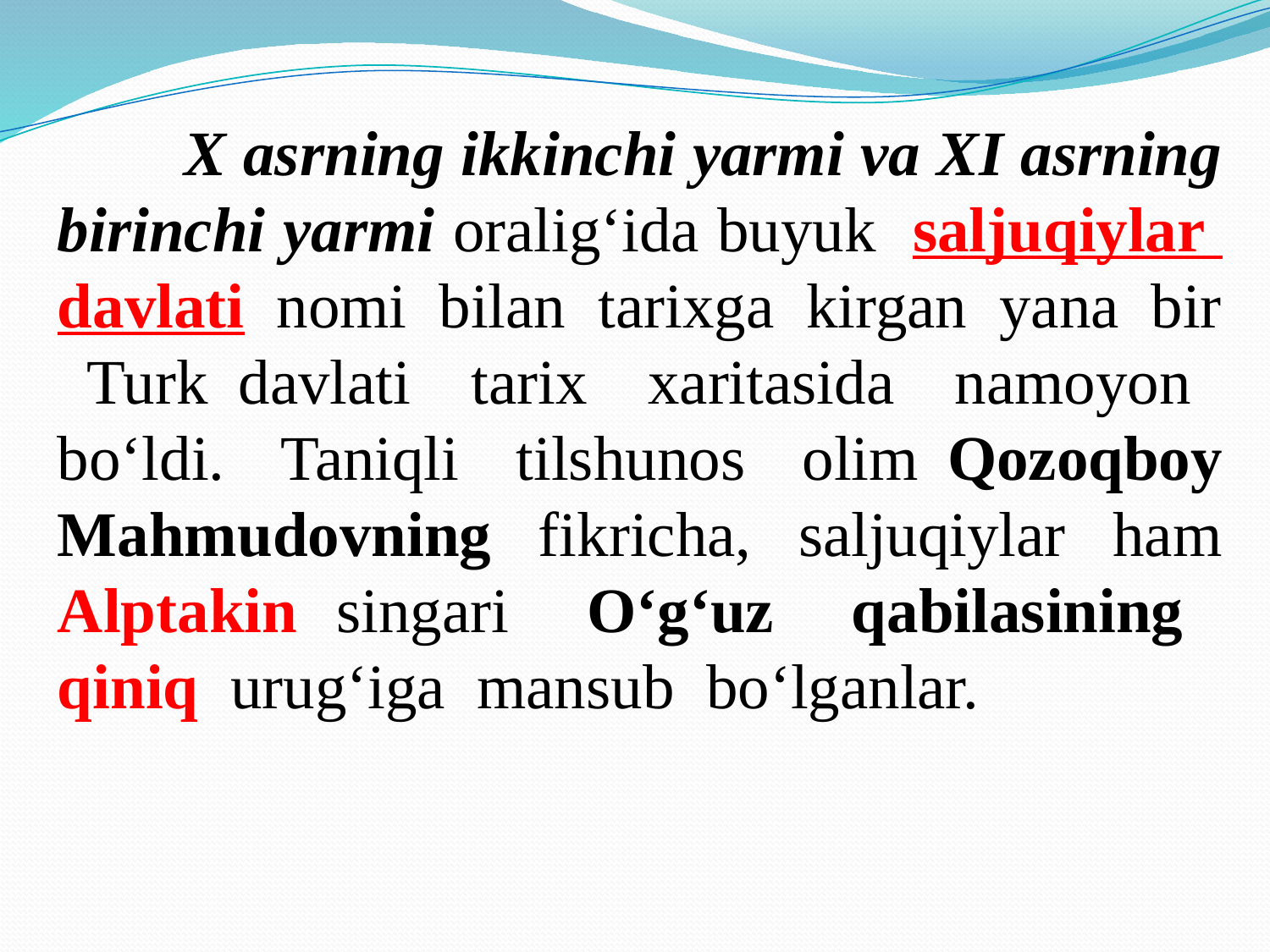

X asrning ikkinchi yarmi va XI asrning birinchi yarmi oralig‘ida buyuk  saljuqiylar  davlati  nomi  bilan  tarixga  kirgan  yana  bir  Turk davlati  tarix  xaritasida  namoyon  bo‘ldi.  Taniqli  tilshunos  olim Qozoqboy Mahmudovning fikricha, saljuqiylar ham Alptakin singari  O‘g‘uz  qabilasining  qiniq  urug‘iga  mansub  bo‘lganlar.